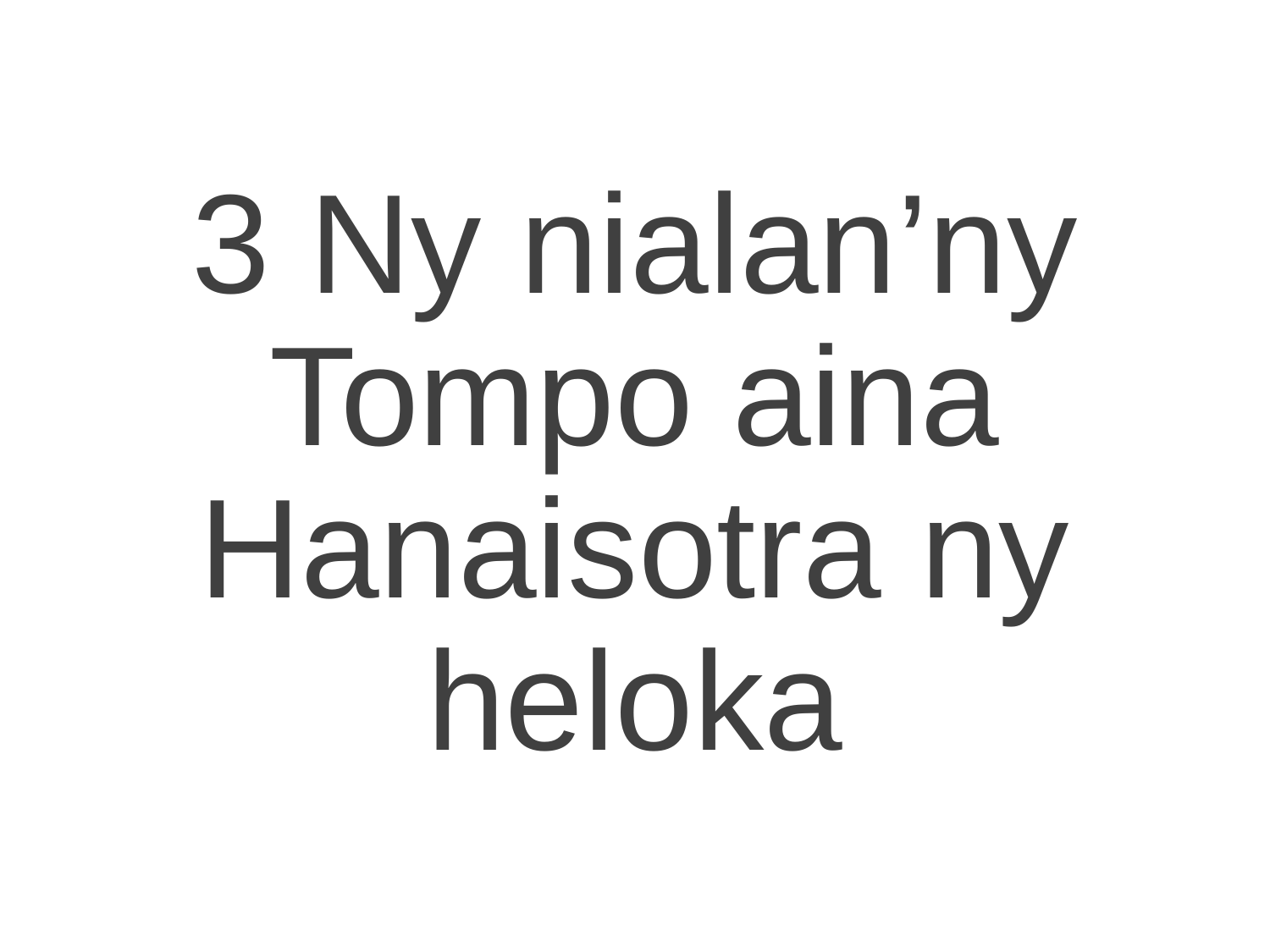

3 Ny nialan’ny Tompo aina
Hanaisotra ny heloka